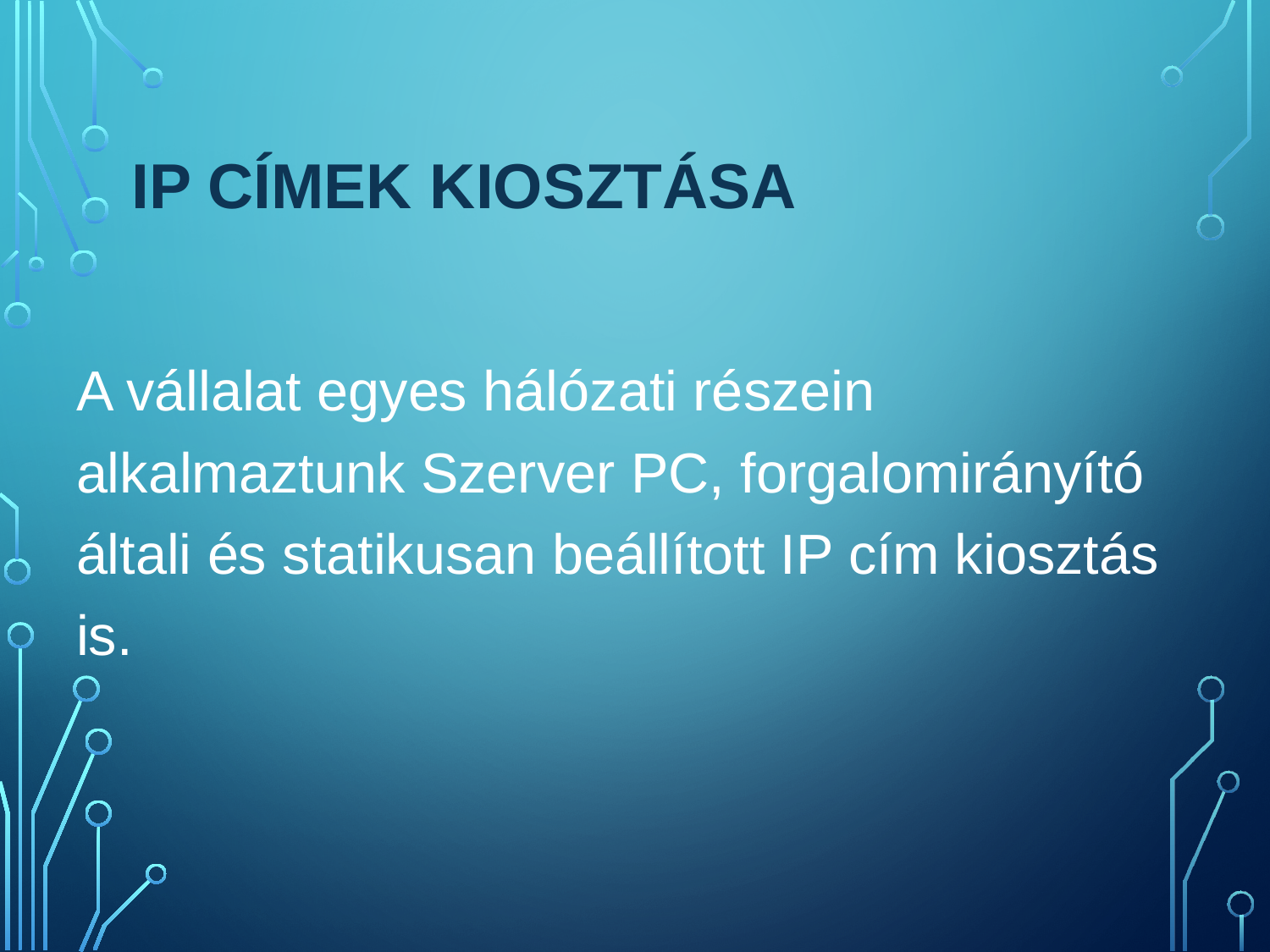

# IP címek kiosztása
A vállalat egyes hálózati részein alkalmaztunk Szerver PC, forgalomirányító általi és statikusan beállított IP cím kiosztás is.